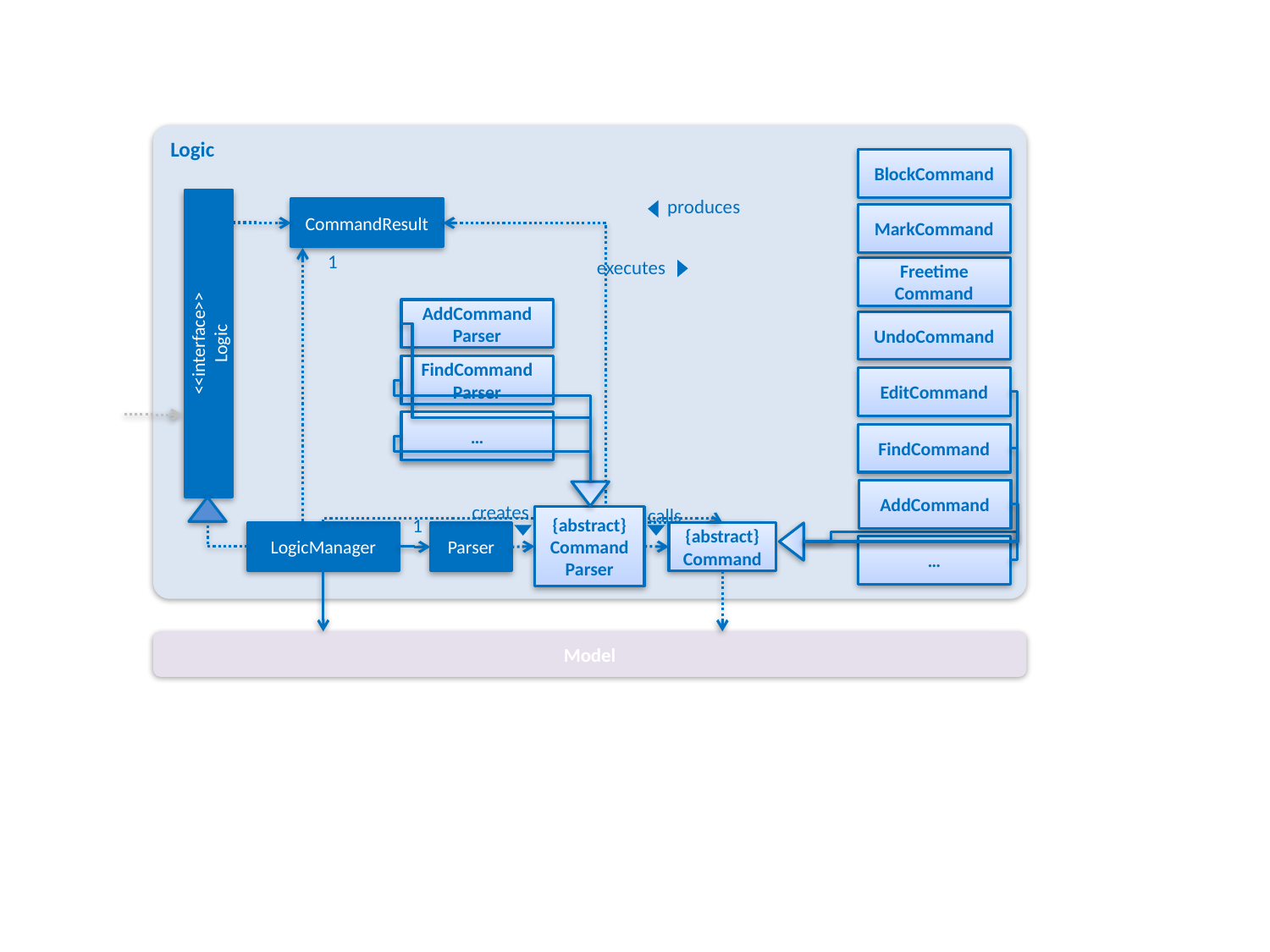

Logic
BlockCommand
produces

CommandResult
MarkCommand
1
executes

Freetime
Command
AddCommand
Parser
UndoCommand
<<interface>>
Logic
FindCommand
Parser
EditCommand
…
FindCommand
AddCommand

creates

calls

{abstract}
CommandParser
1
LogicManager
{abstract}
Command
Parser

…
Model